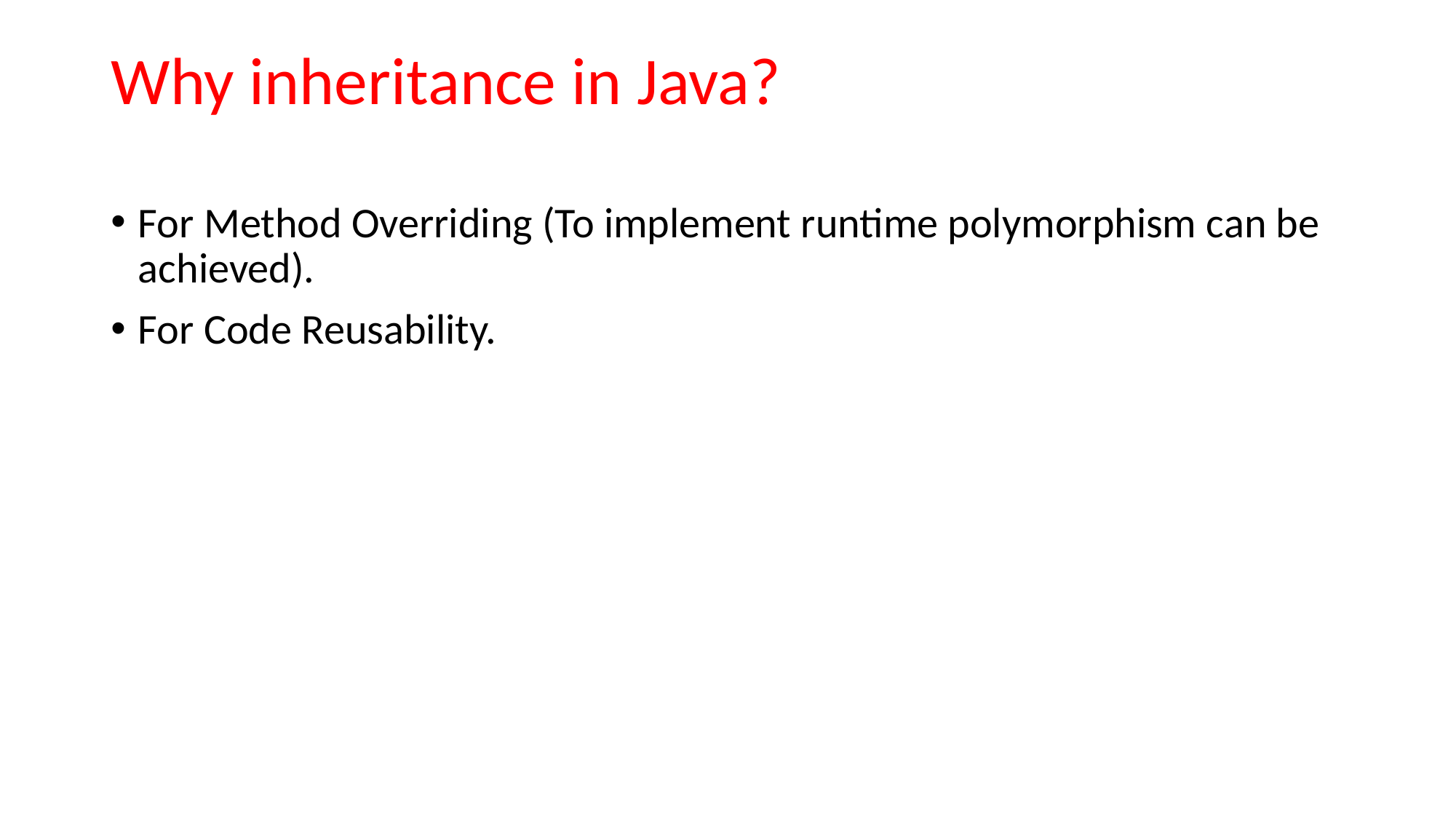

# Why inheritance in Java?

For Method Overriding (To implement runtime polymorphism can be achieved).
For Code Reusability.